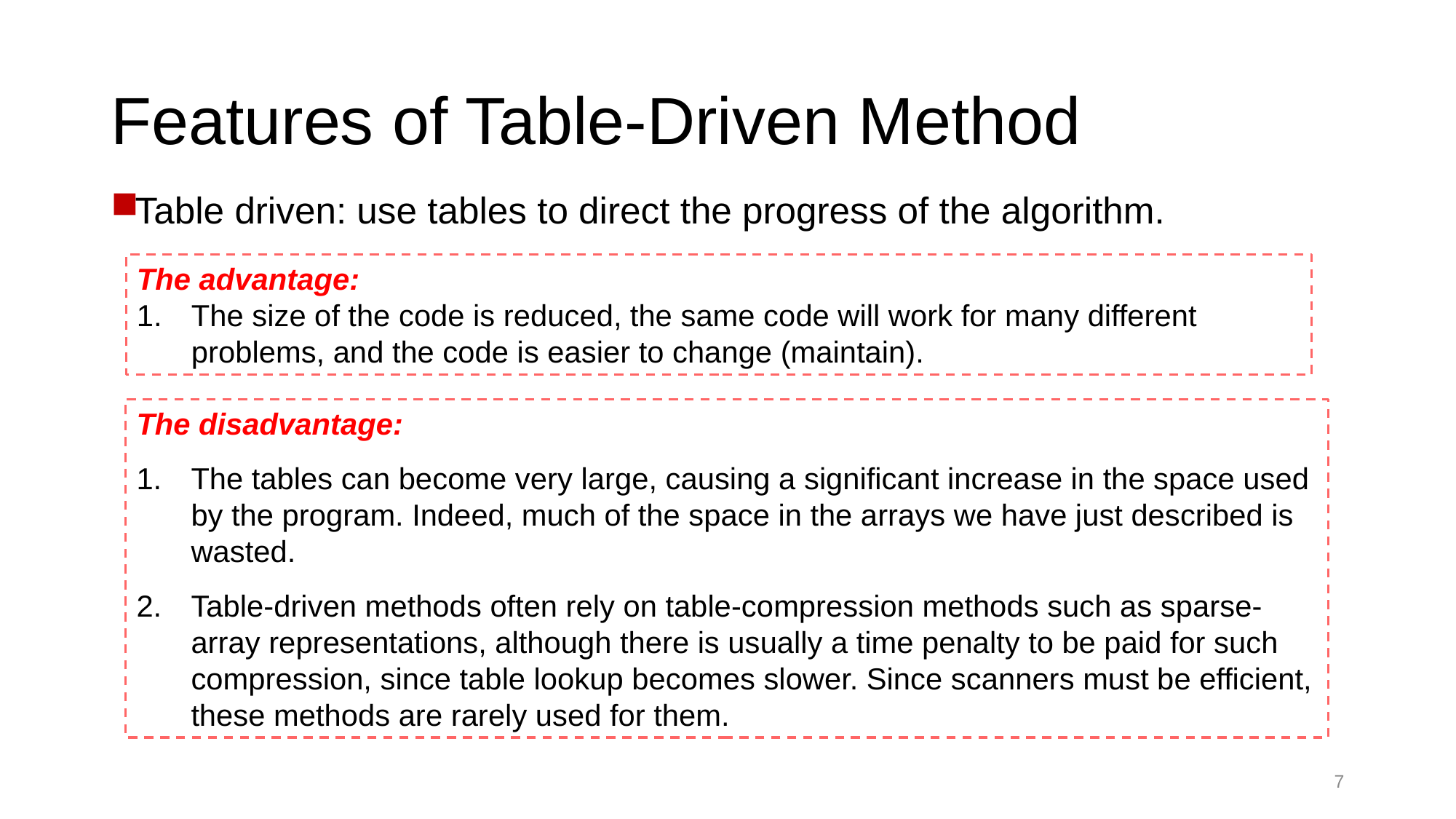

# Features of Table-Driven Method
Table driven: use tables to direct the progress of the algorithm.

The advantage:
The size of the code is reduced, the same code will work for many different problems, and the code is easier to change (maintain).
The disadvantage:
The tables can become very large, causing a significant increase in the space used by the program. Indeed, much of the space in the arrays we have just described is wasted.
Table-driven methods often rely on table-compression methods such as sparse-array representations, although there is usually a time penalty to be paid for such compression, since table lookup becomes slower. Since scanners must be efficient, these methods are rarely used for them.
7